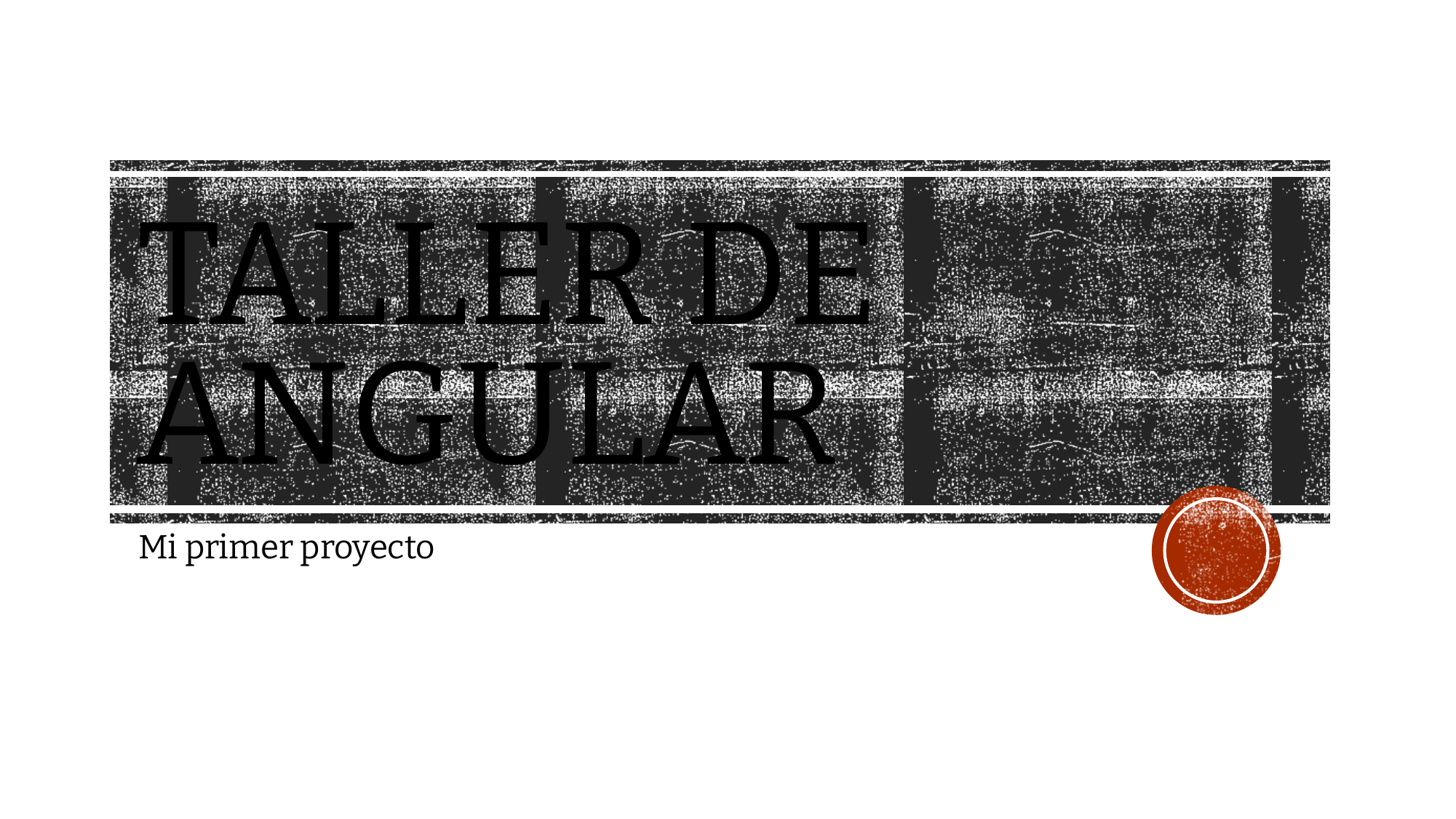

# Taller de angular
Mi primer proyecto